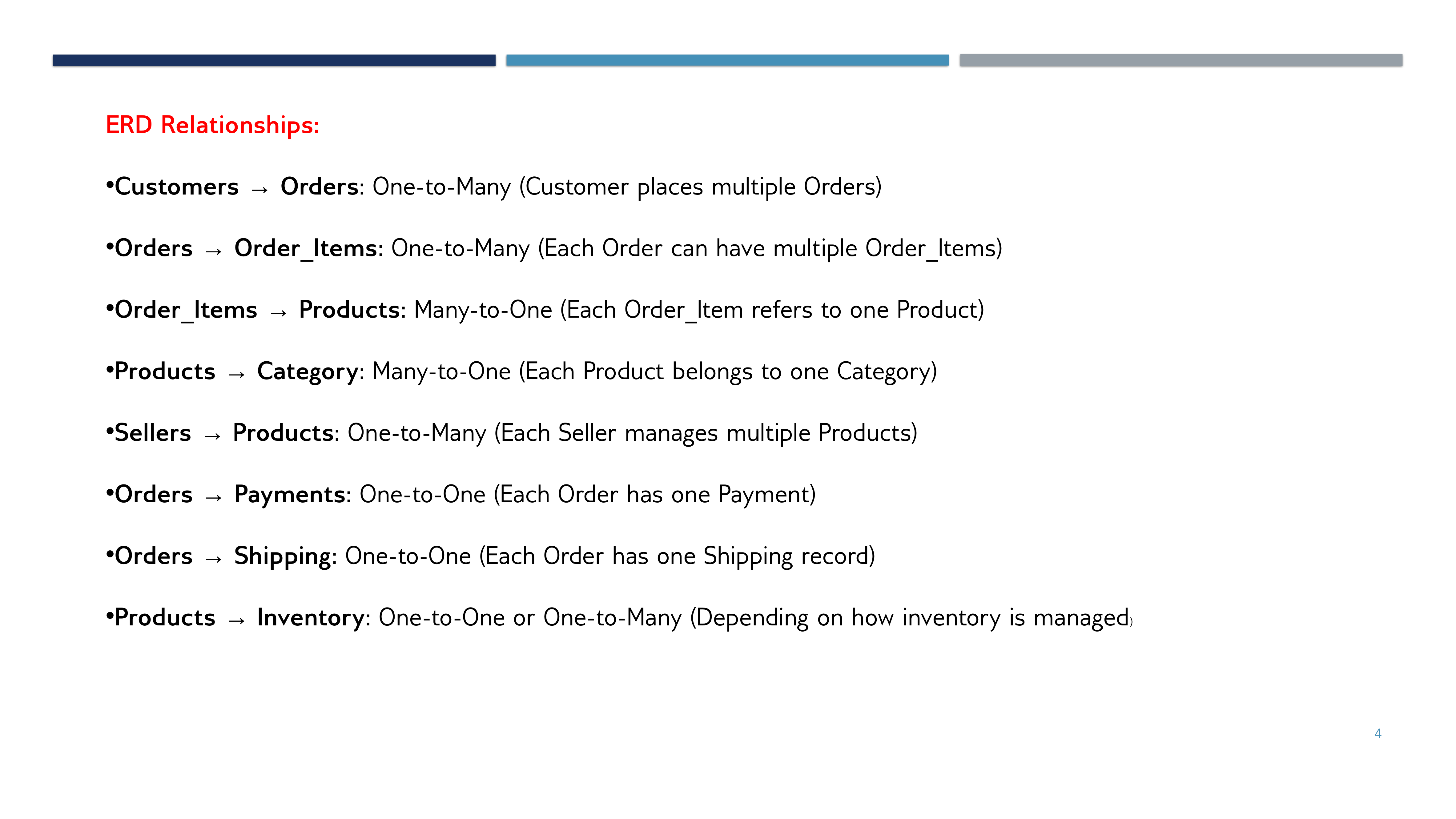

ERD Relationships:

Customers → Orders: One-to-Many (Customer places multiple Orders)

Orders → Order_Items: One-to-Many (Each Order can have multiple Order_Items)

Order_Items → Products: Many-to-One (Each Order_Item refers to one Product)

Products → Category: Many-to-One (Each Product belongs to one Category)

Sellers → Products: One-to-Many (Each Seller manages multiple Products)

Orders → Payments: One-to-One (Each Order has one Payment)

Orders → Shipping: One-to-One (Each Order has one Shipping record)

Products → Inventory: One-to-One or One-to-Many (Depending on how inventory is managed)
4